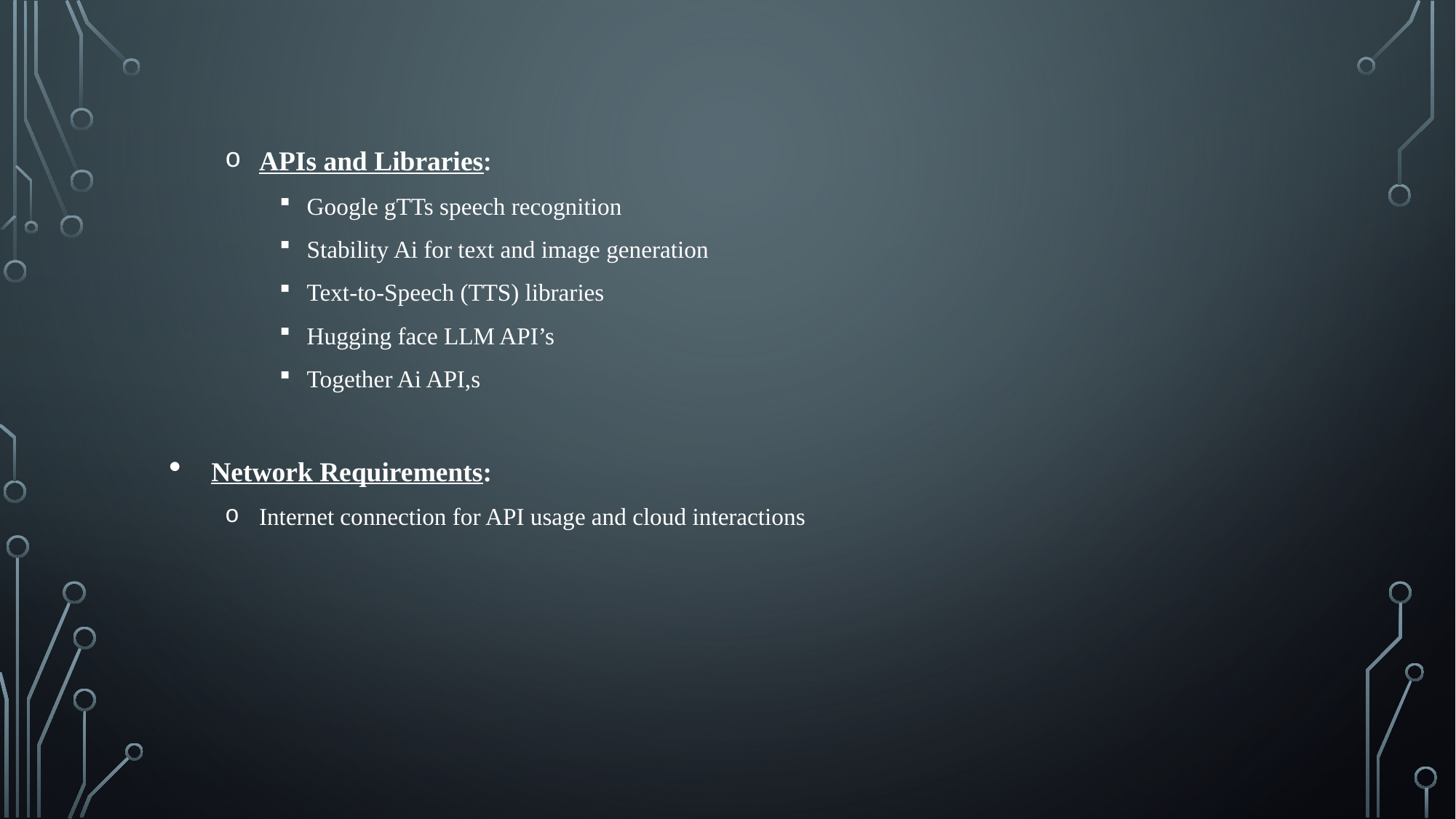

APIs and Libraries:
Google gTTs speech recognition
Stability Ai for text and image generation
Text-to-Speech (TTS) libraries
Hugging face LLM API’s
Together Ai API,s

Network Requirements:
Internet connection for API usage and cloud interactions